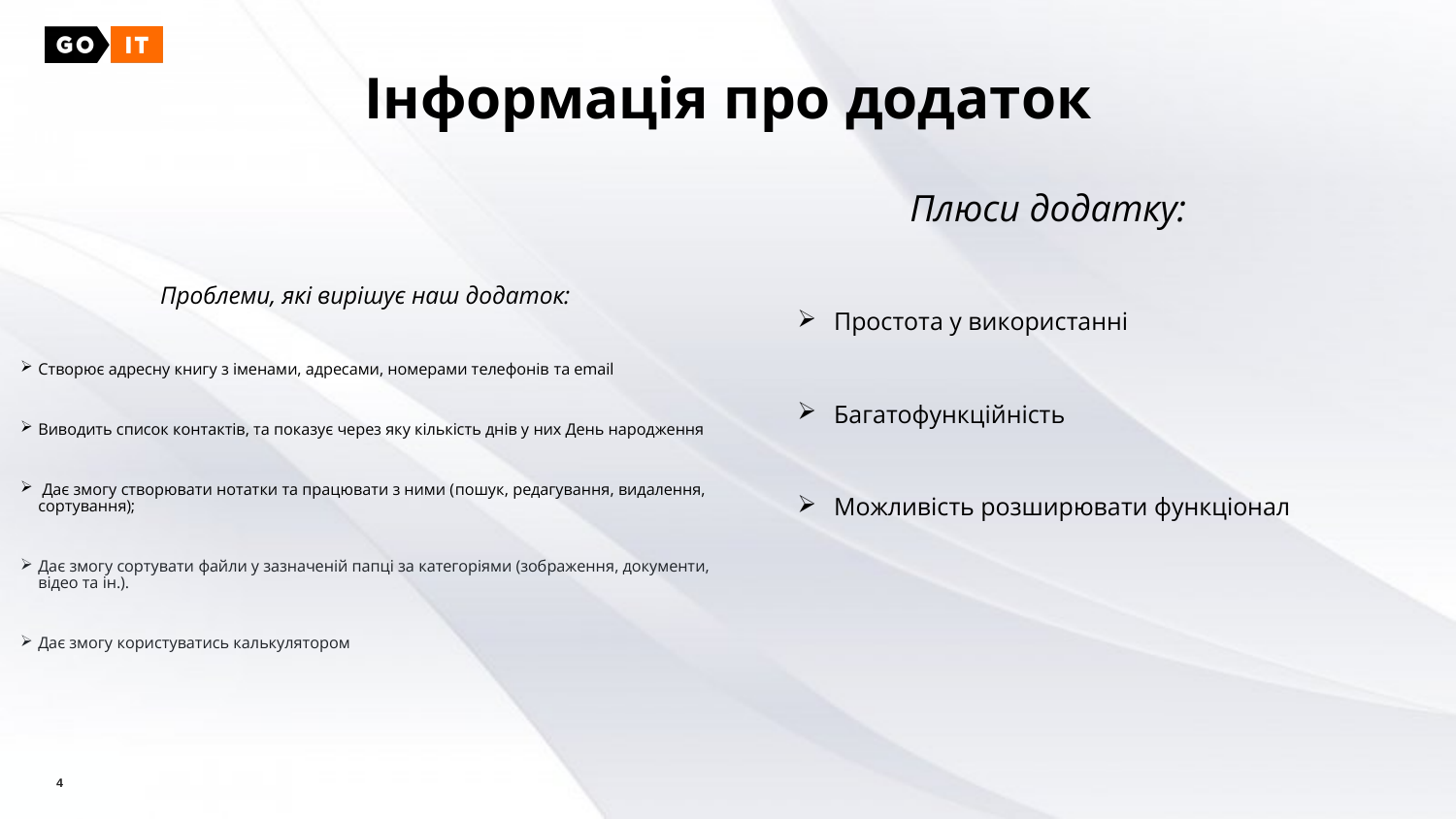

# Інформація про додаток
Плюси додатку:

Простота у використанні

Багатофункційність

Можливість розширювати функціонал

Проблеми, які вирішує наш додаток:

Створює адресну книгу з іменами, адресами, номерами телефонів та email

Виводить список контактів, та показує через яку кількість днів у них День народження

 Дає змогу створювати нотатки та працювати з ними (пошук, редагування, видалення, сортування);

Дає змогу сортувати файли у зазначеній папці за категоріями (зображення, документи, відео та ін.).

Дає змогу користуватись калькулятором